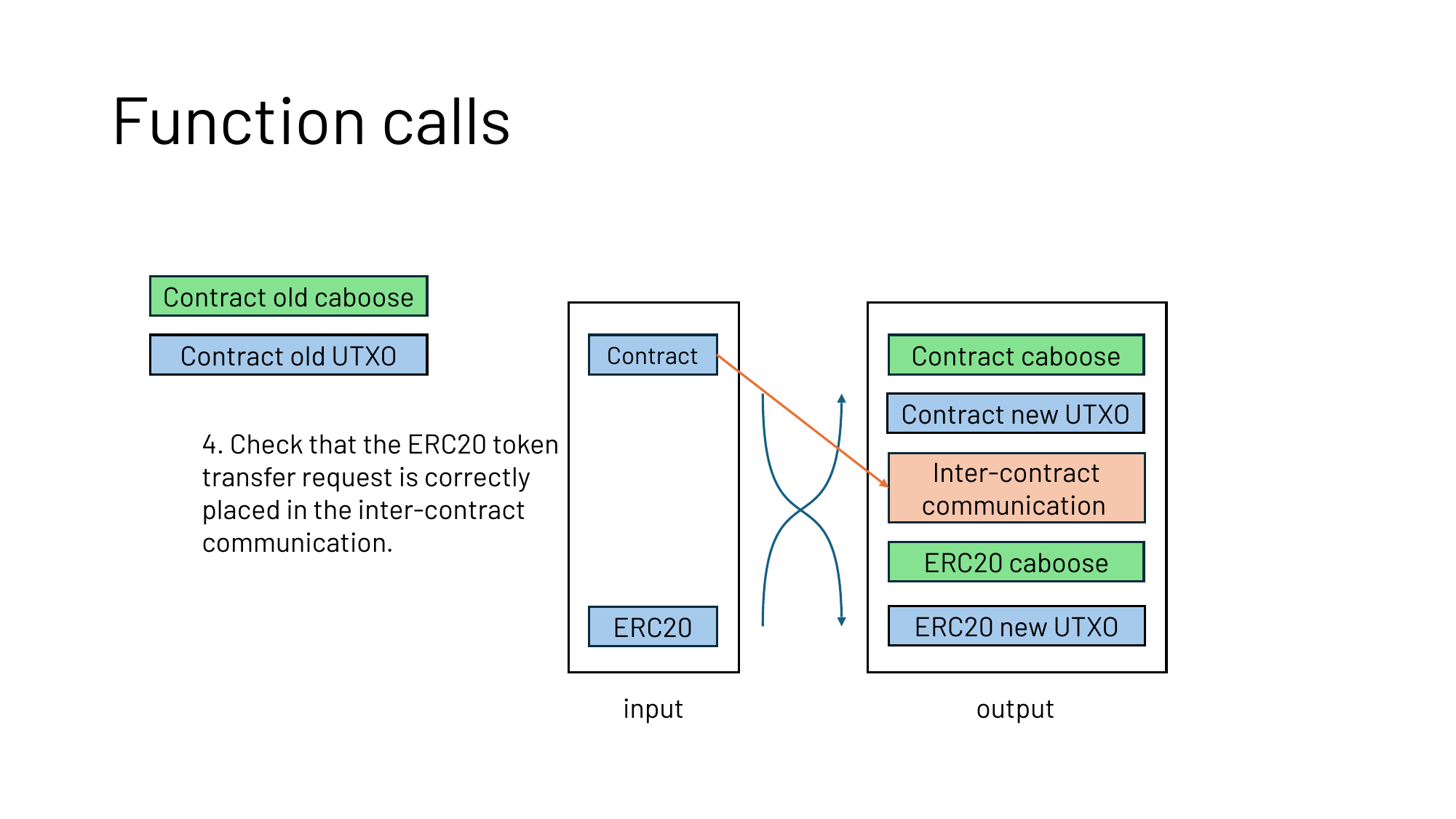

# Function calls
Contract old caboose

Contract old UTXO
Contract
Contract caboose
Contract new UTXO
4. Check that the ERC20 token transfer request is correctly placed in the inter-contract communication.
Inter-contract communication
ERC20 caboose
ERC20 new UTXO
ERC20
input
output